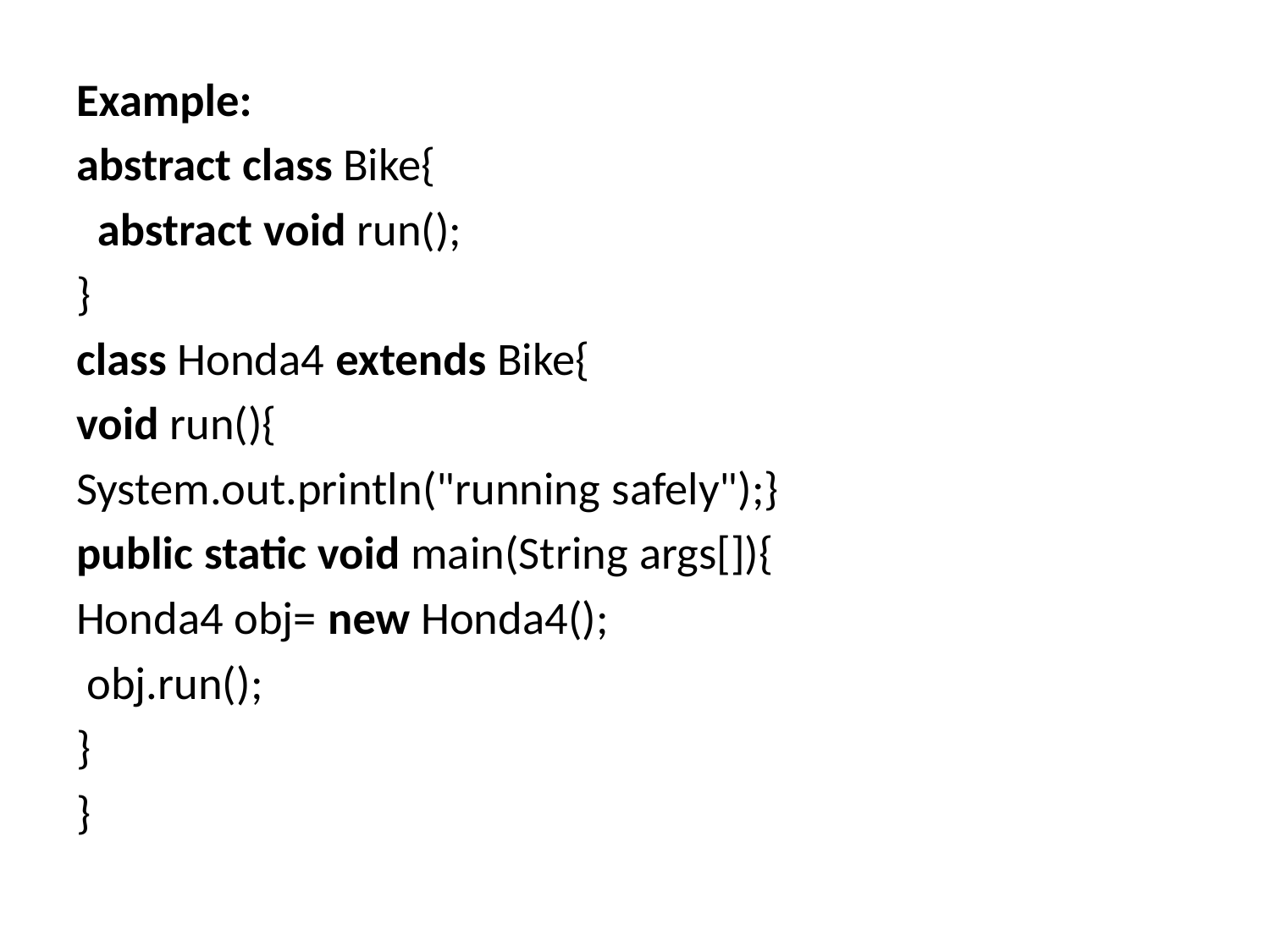

Example:
abstract class Bike{
  abstract void run();
}
class Honda4 extends Bike{
void run(){
System.out.println("running safely");}
public static void main(String args[]){
Honda4 obj= new Honda4();
 obj.run();
}
}